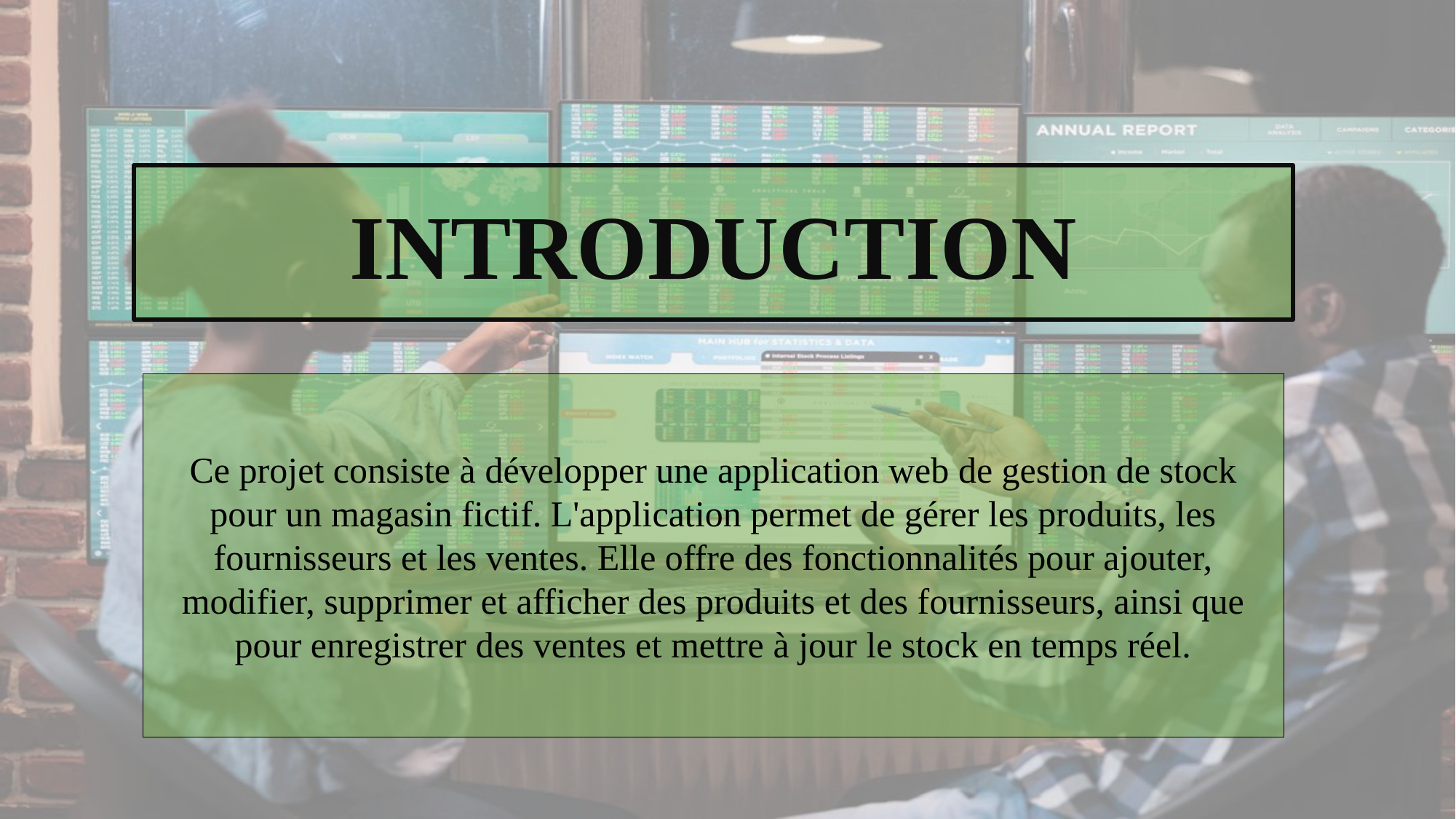

INTRODUCTION
Ce projet consiste à développer une application web de gestion de stock pour un magasin fictif. L'application permet de gérer les produits, les fournisseurs et les ventes. Elle offre des fonctionnalités pour ajouter, modifier, supprimer et afficher des produits et des fournisseurs, ainsi que pour enregistrer des ventes et mettre à jour le stock en temps réel.